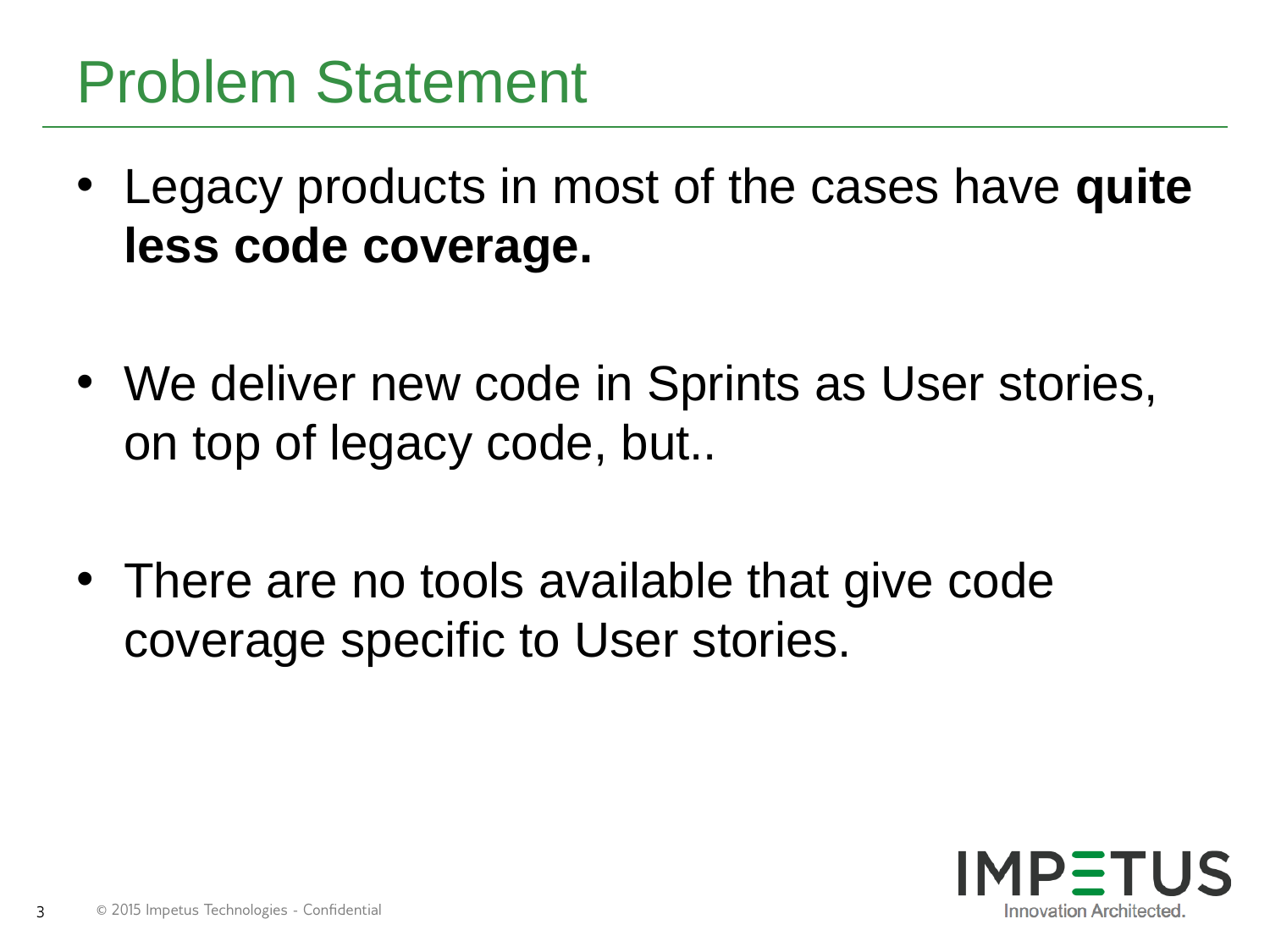

# Problem Statement
Legacy products in most of the cases have quite less code coverage.

We deliver new code in Sprints as User stories, on top of legacy code, but..

There are no tools available that give code coverage specific to User stories.